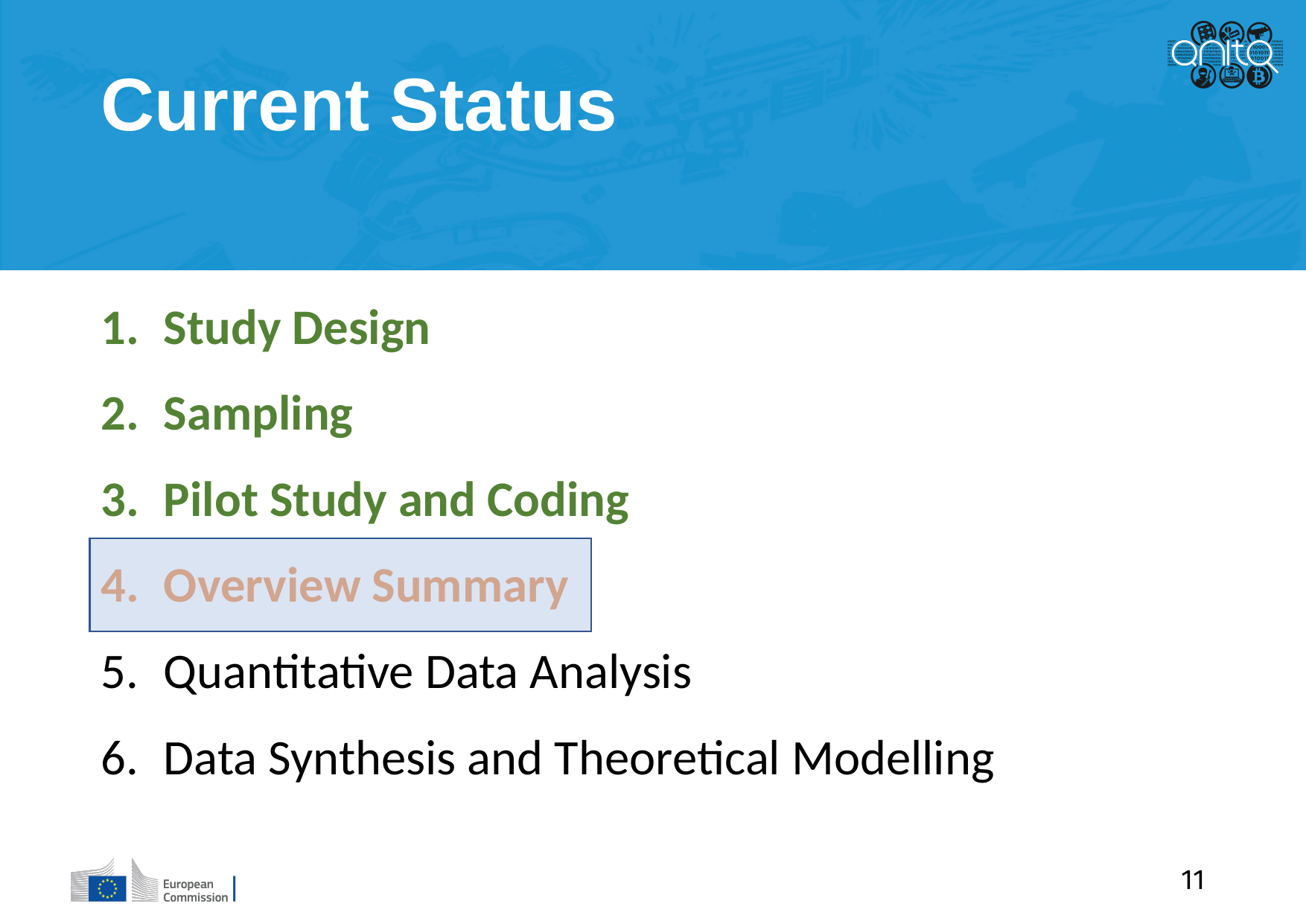

Current Status
Study Design
Sampling
Pilot Study and Coding
Overview Summary
Quantitative Data Analysis
Data Synthesis and Theoretical Modelling

11